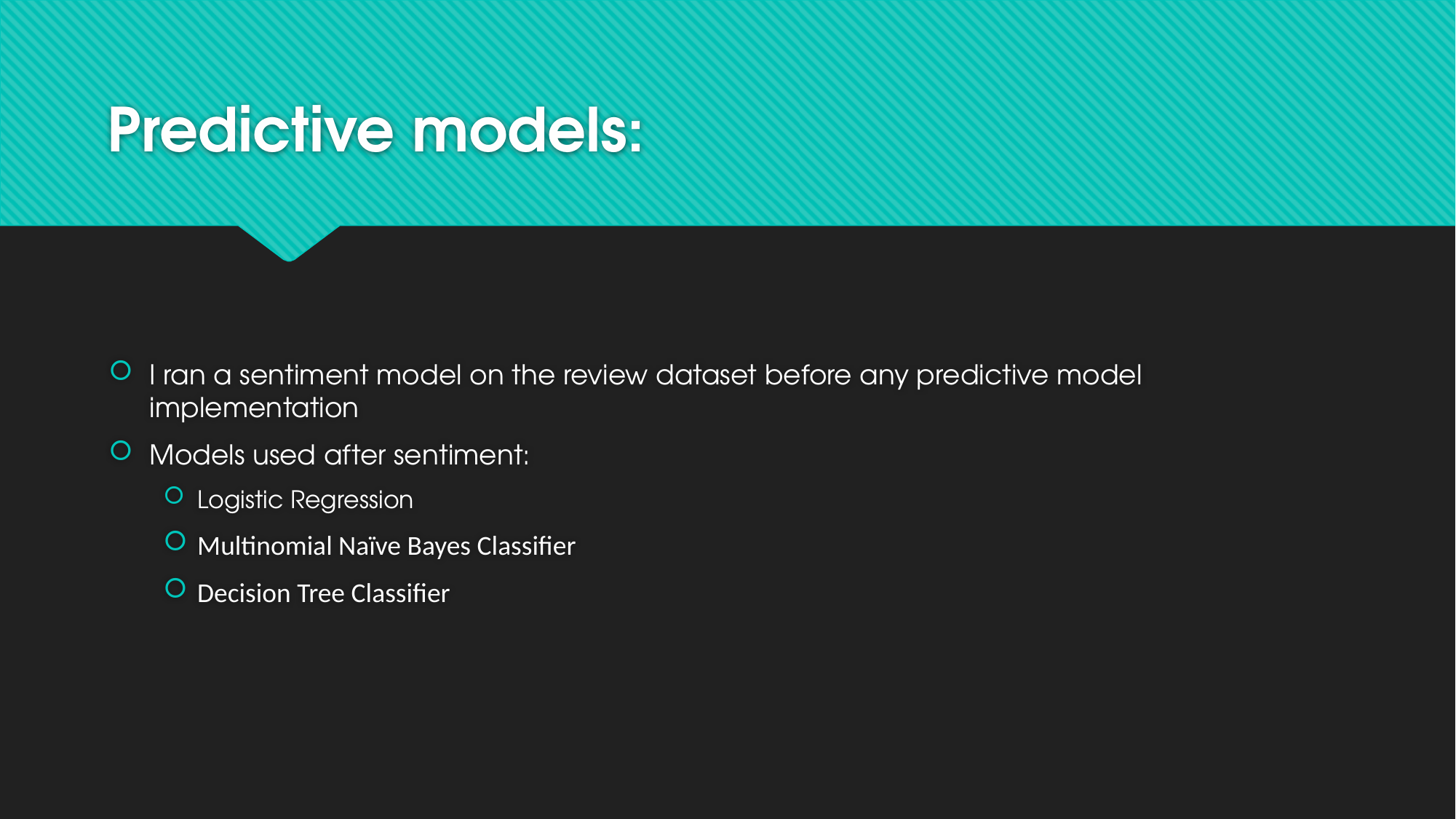

# Predictive models:
I ran a sentiment model on the review dataset before any predictive model implementation
Models used after sentiment:
Logistic Regression
Multinomial Naïve Bayes Classifier
Decision Tree Classifier